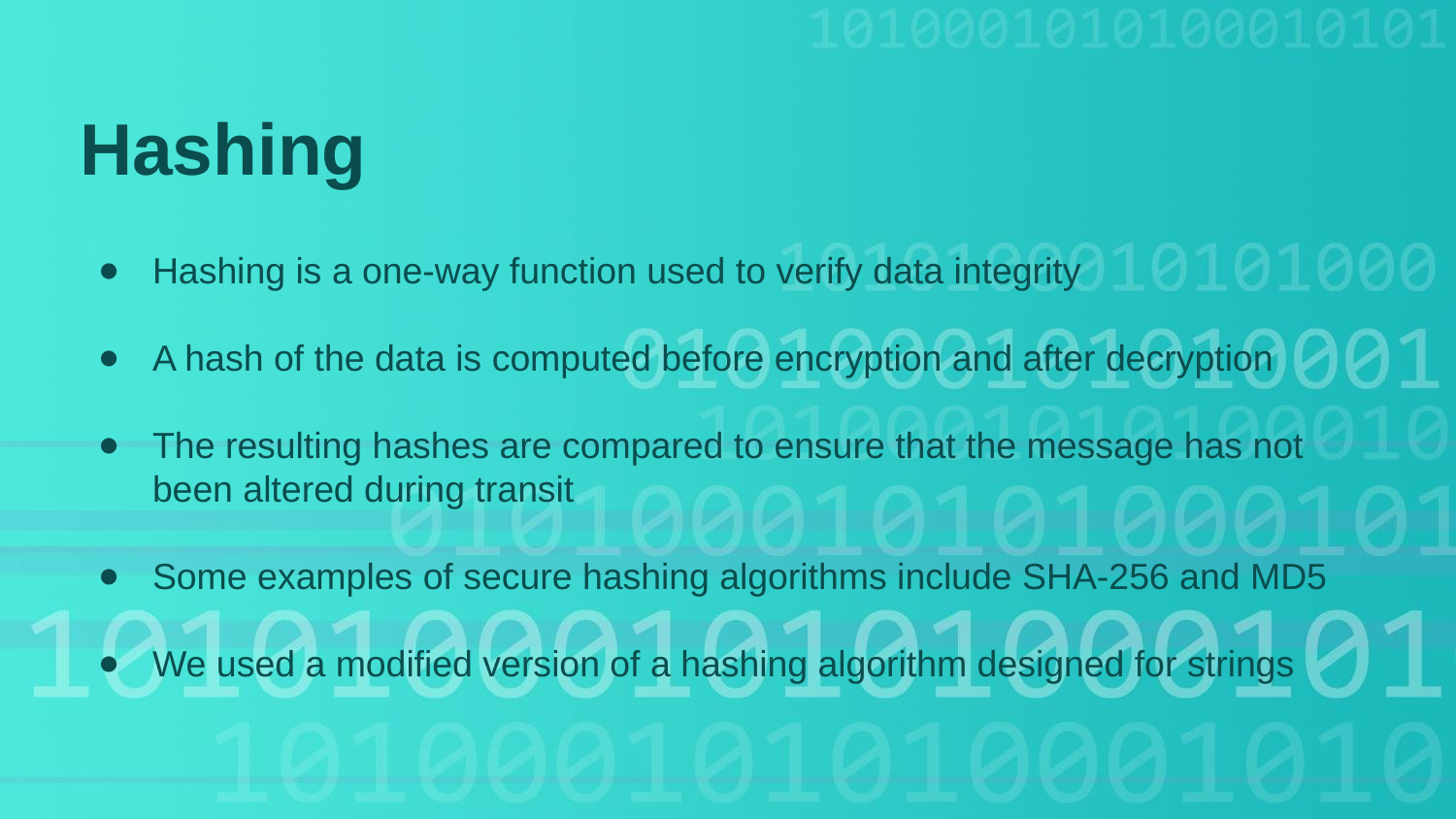

Hashing

Hashing is a one-way function used to verify data integrity

A hash of the data is computed before encryption and after decryption

The resulting hashes are compared to ensure that the message has not been altered during transit

Some examples of secure hashing algorithms include SHA-256 and MD5

We used a modified version of a hashing algorithm designed for strings